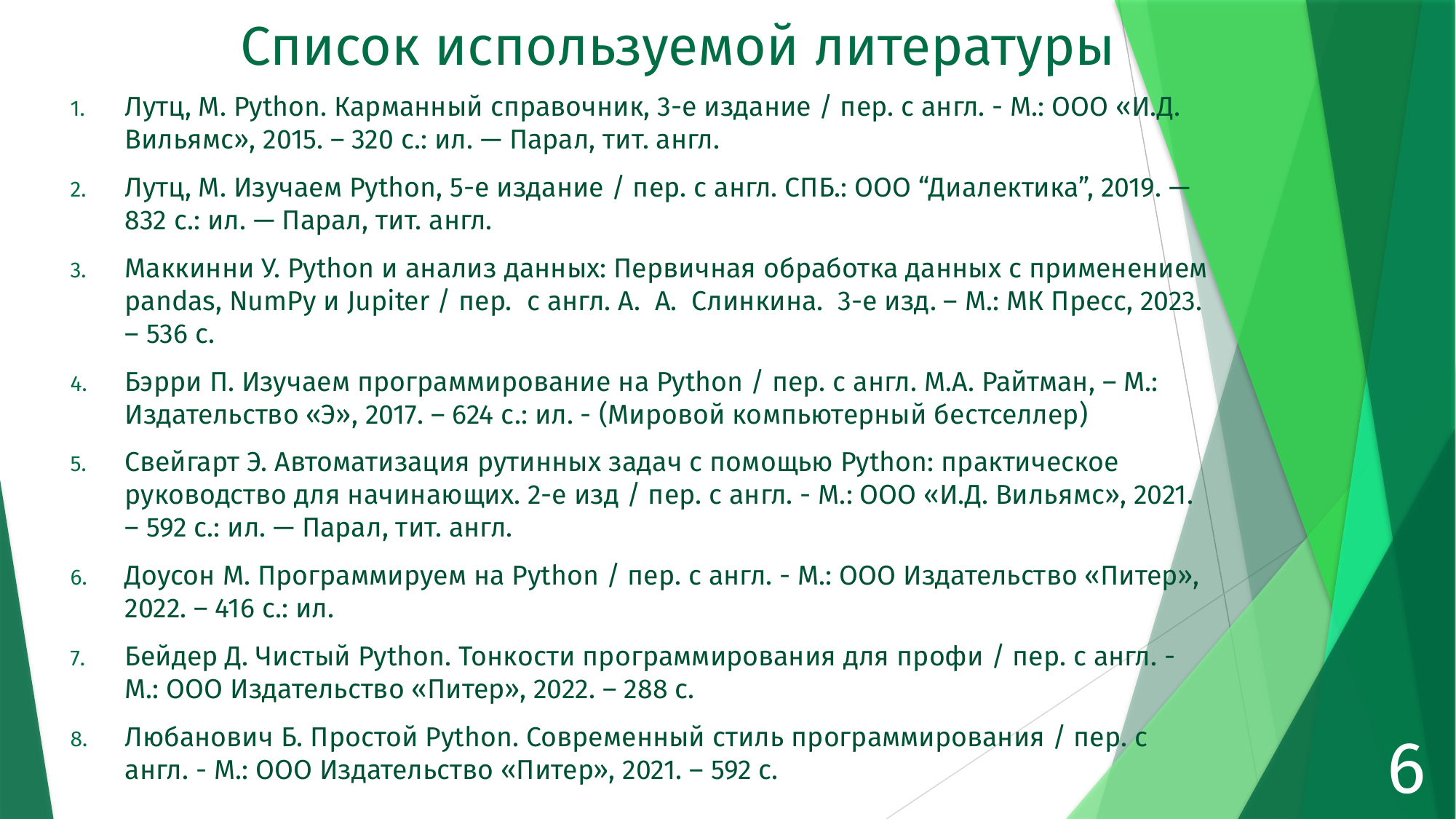

# Список используемой литературы

Лутц, М. Python. Карманный справочник, 3-е издание / пер. с англ. - М.: ООО «И.Д. Вильямс», 2015. – 320 с.: ил. — Парал, тит. англ.
Лутц, М. Изучаем Python, 5-е издание / пер. с англ. СПБ.: ООО “Диалектика”, 2019. — 832 с.: ил. — Парал, тит. англ.
Маккинни У. Python и анализ данных: Первичная обработка данных с применением pandas, NumPy и Jupiter / пер.  с англ. А.  А.  Слинкина.  3-е изд. – М.: МК Пресс, 2023. – 536 с.
Бэрри П. Изучаем программирование на Python / пер. с англ. М.А. Райтман, – М.: Издательство «Э», 2017. – 624 с.: ил. - (Мировой компьютерный бестселлер)
Свейгарт Э. Автоматизация рутинных задач с помощью Python: практическое руководство для начинающих. 2-е изд / пер. с англ. - М.: ООО «И.Д. Вильямс», 2021. – 592 с.: ил. — Парал, тит. англ.
Доусон М. Программируем на Python / пер. с англ. - М.: ООО Издательство «Питер», 2022. – 416 с.: ил.
Бейдер Д. Чистый Python. Тонкости программирования для профи / пер. с англ. - М.: ООО Издательство «Питер», 2022. – 288 с.
Любанович Б. Простой Python. Современный стиль программирования / пер. с англ. - М.: ООО Издательство «Питер», 2021. – 592 с.

6